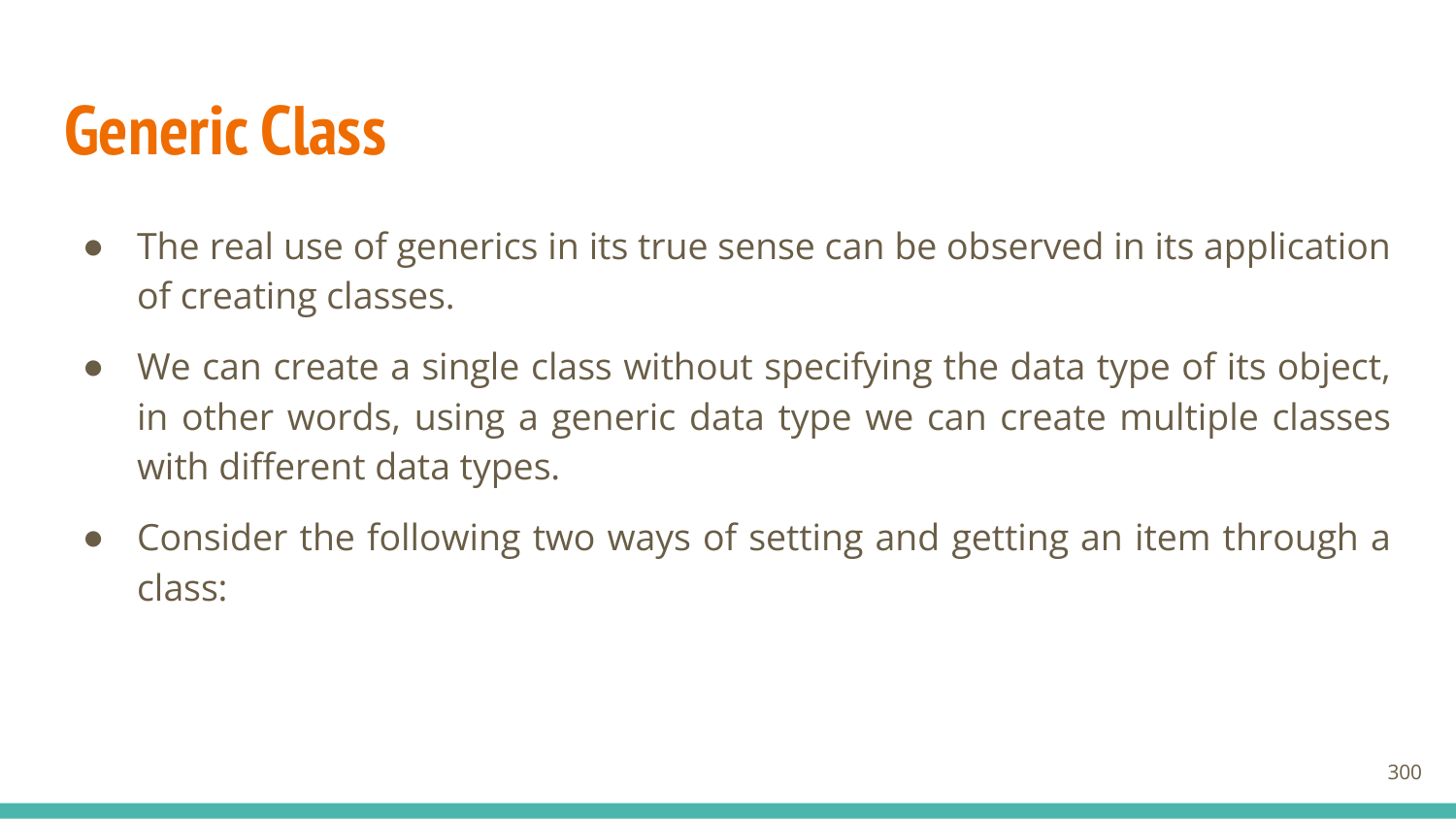

# Generic Class
The real use of generics in its true sense can be observed in its application of creating classes.
We can create a single class without specifying the data type of its object, in other words, using a generic data type we can create multiple classes with different data types.
Consider the following two ways of setting and getting an item through a class:
300